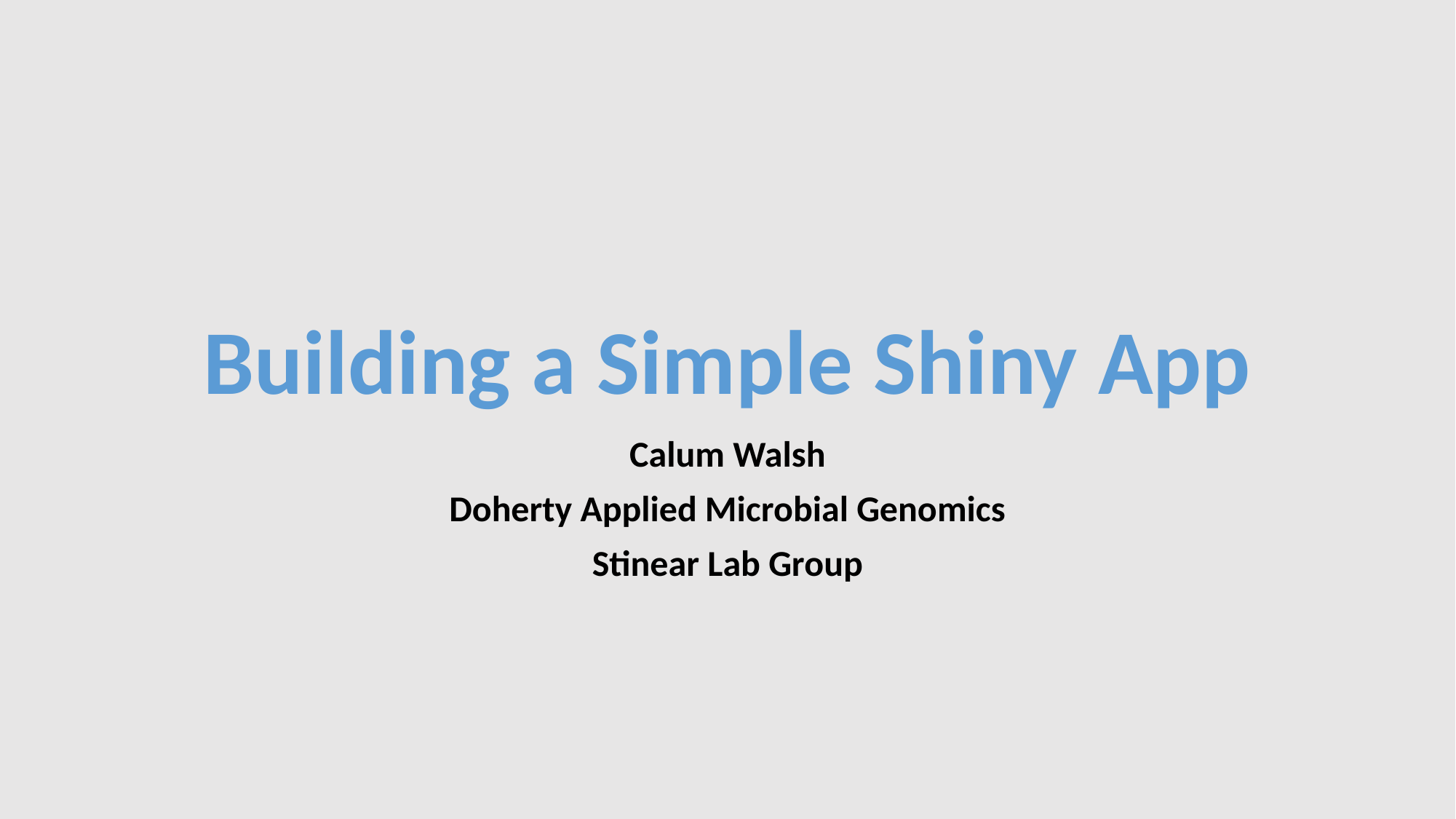

# Building a Simple Shiny App
Calum Walsh
Doherty Applied Microbial Genomics
Stinear Lab Group